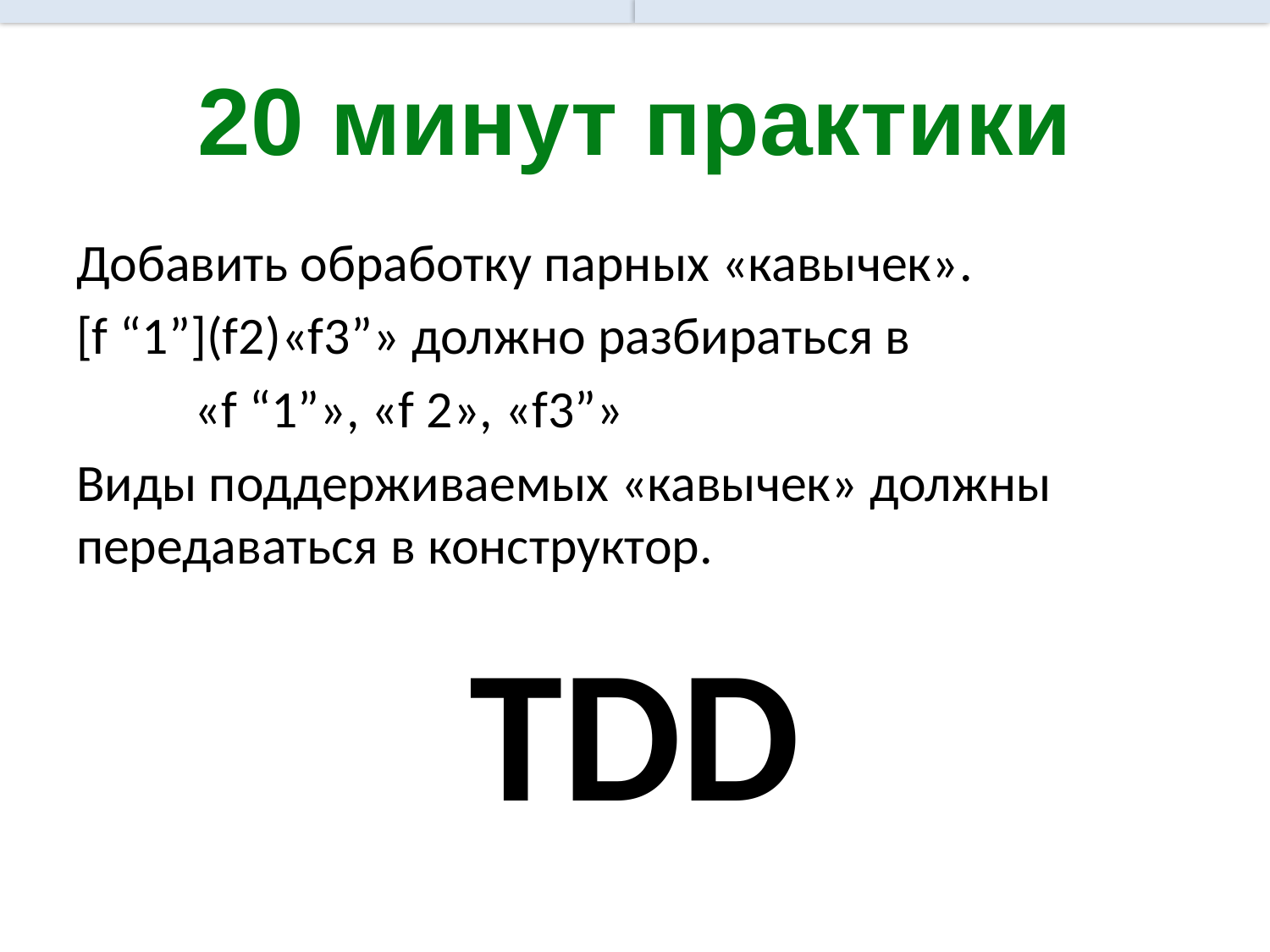

# 20 минут практики
Добавить обработку парных «кавычек».
[f “1”](f2)«f3”» должно разбираться в
	«f “1”», «f 2», «f3”»
Виды поддерживаемых «кавычек» должны передаваться в конструктор.
TDD